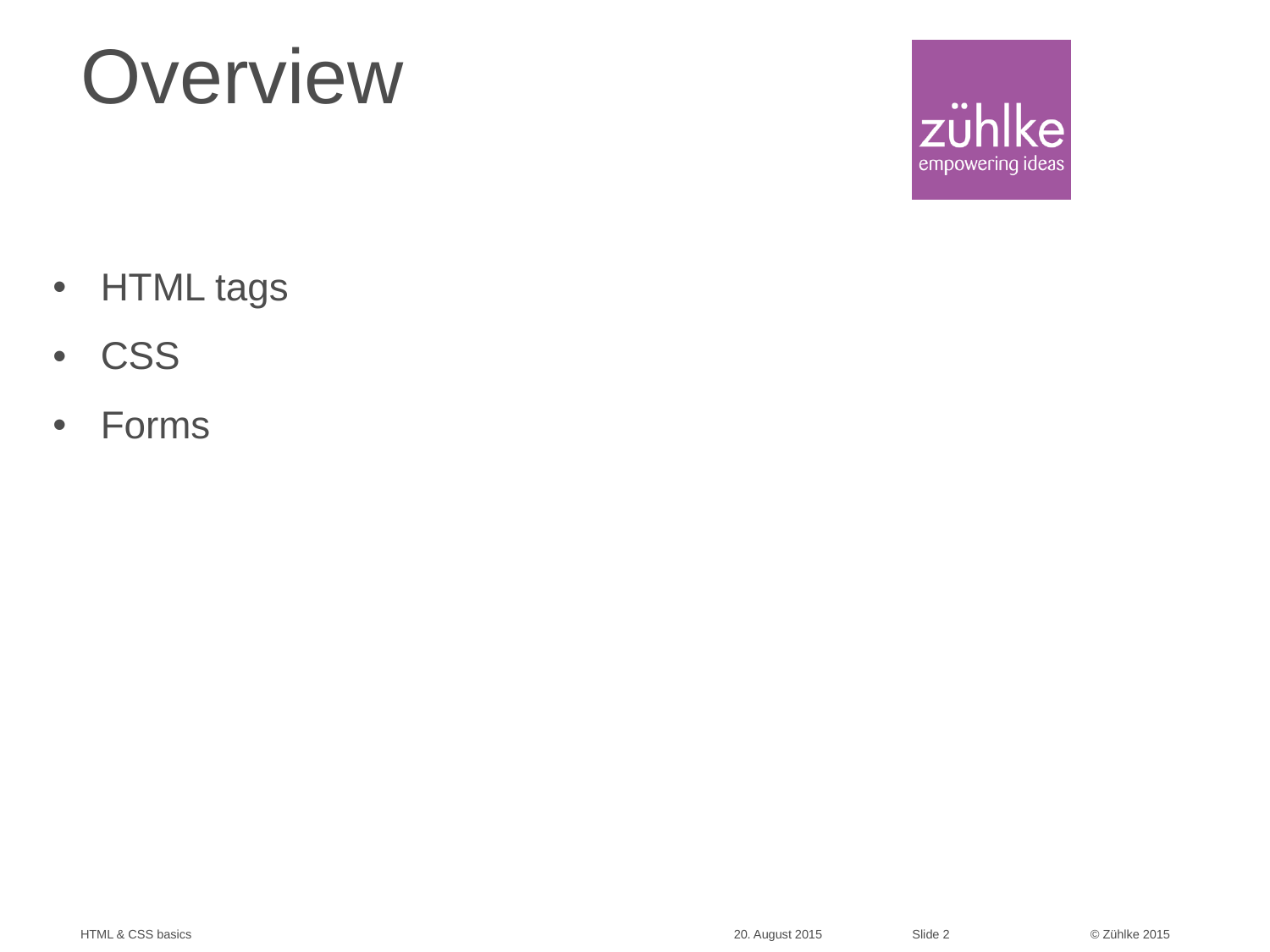

# Overview
HTML tags
CSS
Forms

HTML & CSS basics
20. August 2015
Slide 2